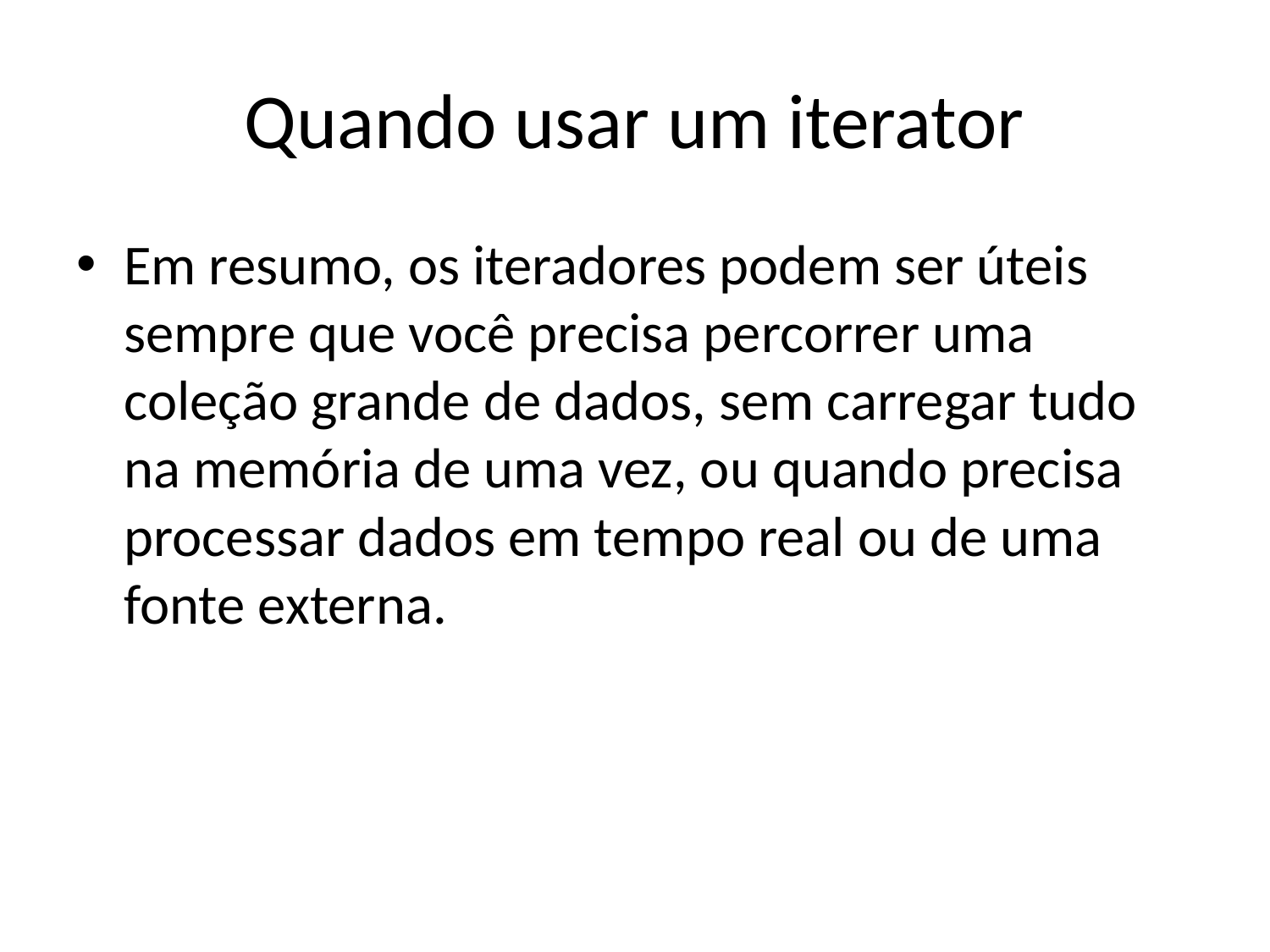

# Quando usar um iterator
Em resumo, os iteradores podem ser úteis sempre que você precisa percorrer uma coleção grande de dados, sem carregar tudo na memória de uma vez, ou quando precisa processar dados em tempo real ou de uma fonte externa.